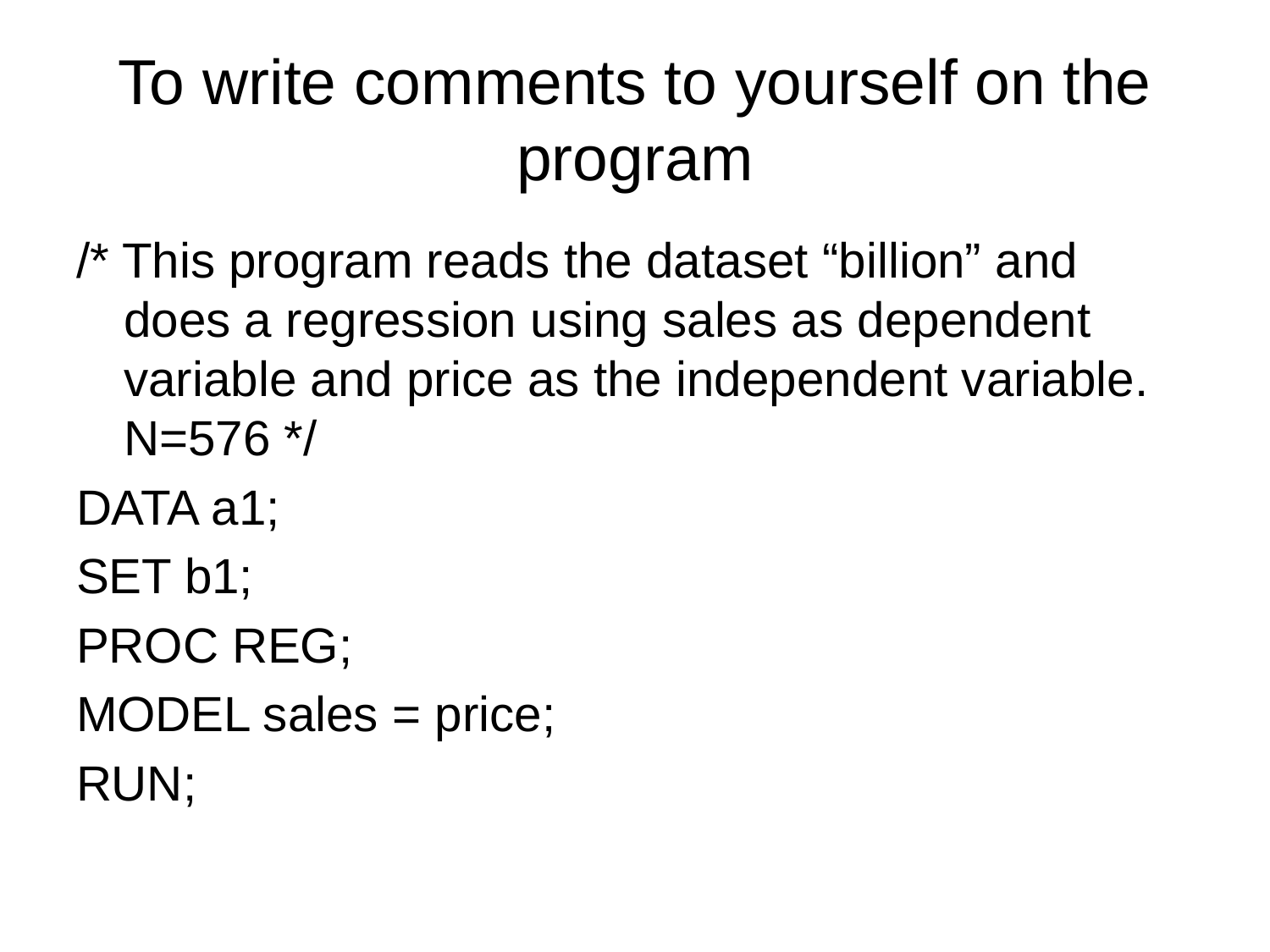

# To write comments to yourself on the program
/* This program reads the dataset “billion” and does a regression using sales as dependent variable and price as the independent variable. N=576 */
DATA a1;
SET b1;
PROC REG;
MODEL sales = price;
RUN;